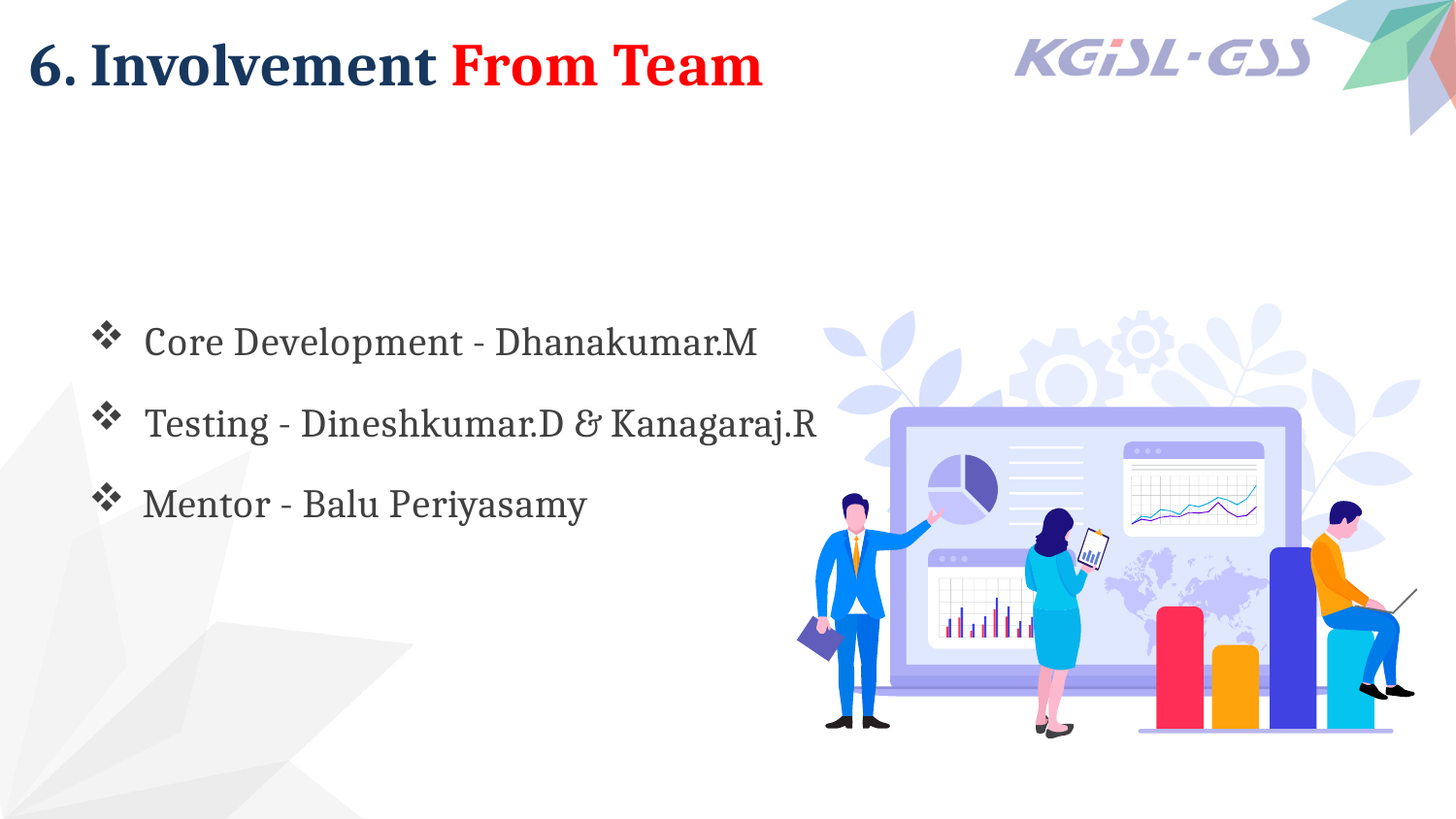

# 6. Involvement From Team
  Core Development - Dhanakumar.M
  Testing - Dineshkumar.D & Kanagaraj.R
  Mentor - Balu Periyasamy